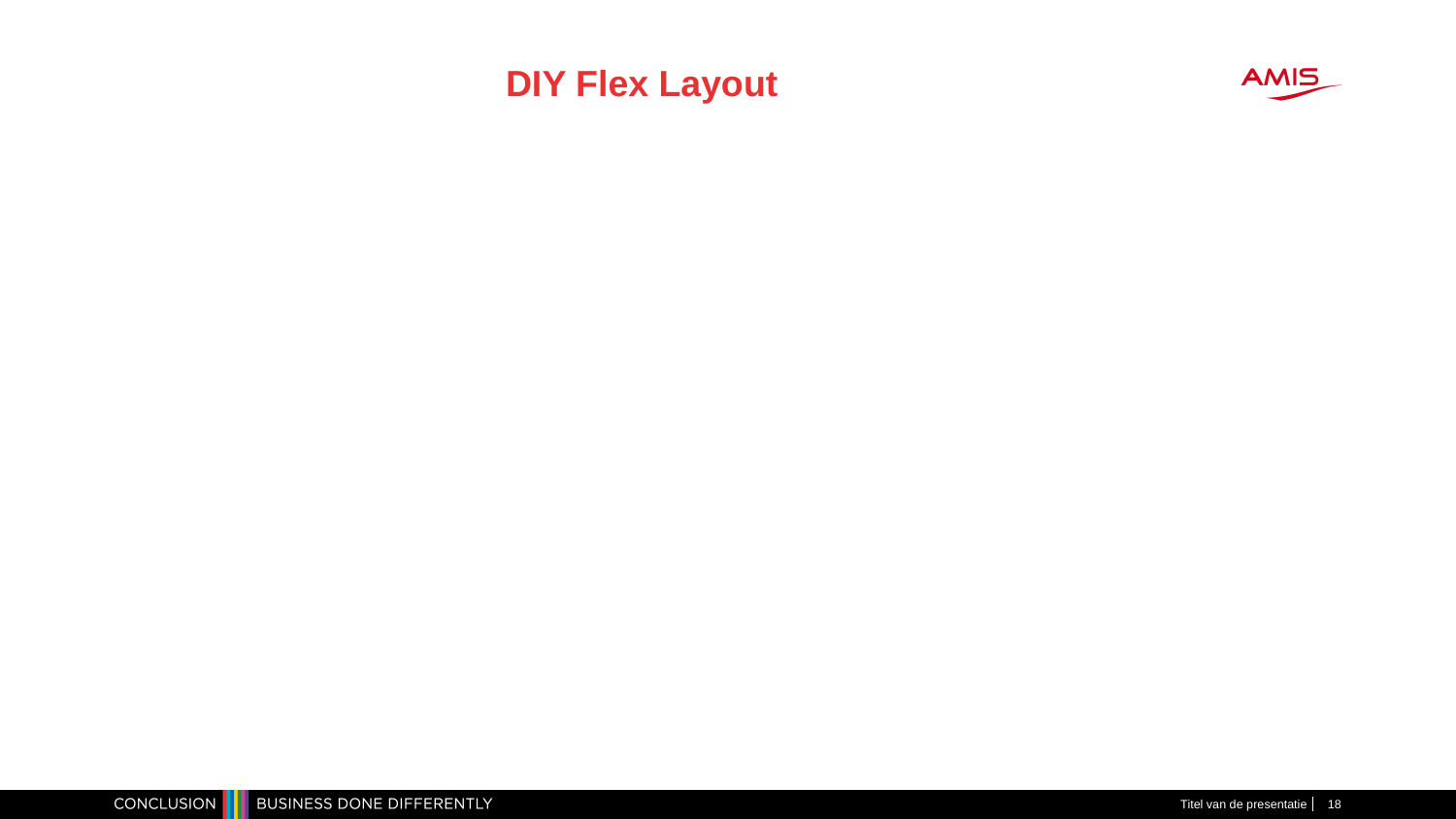

# DIY Flex Layout

Titel van de presentatie
18